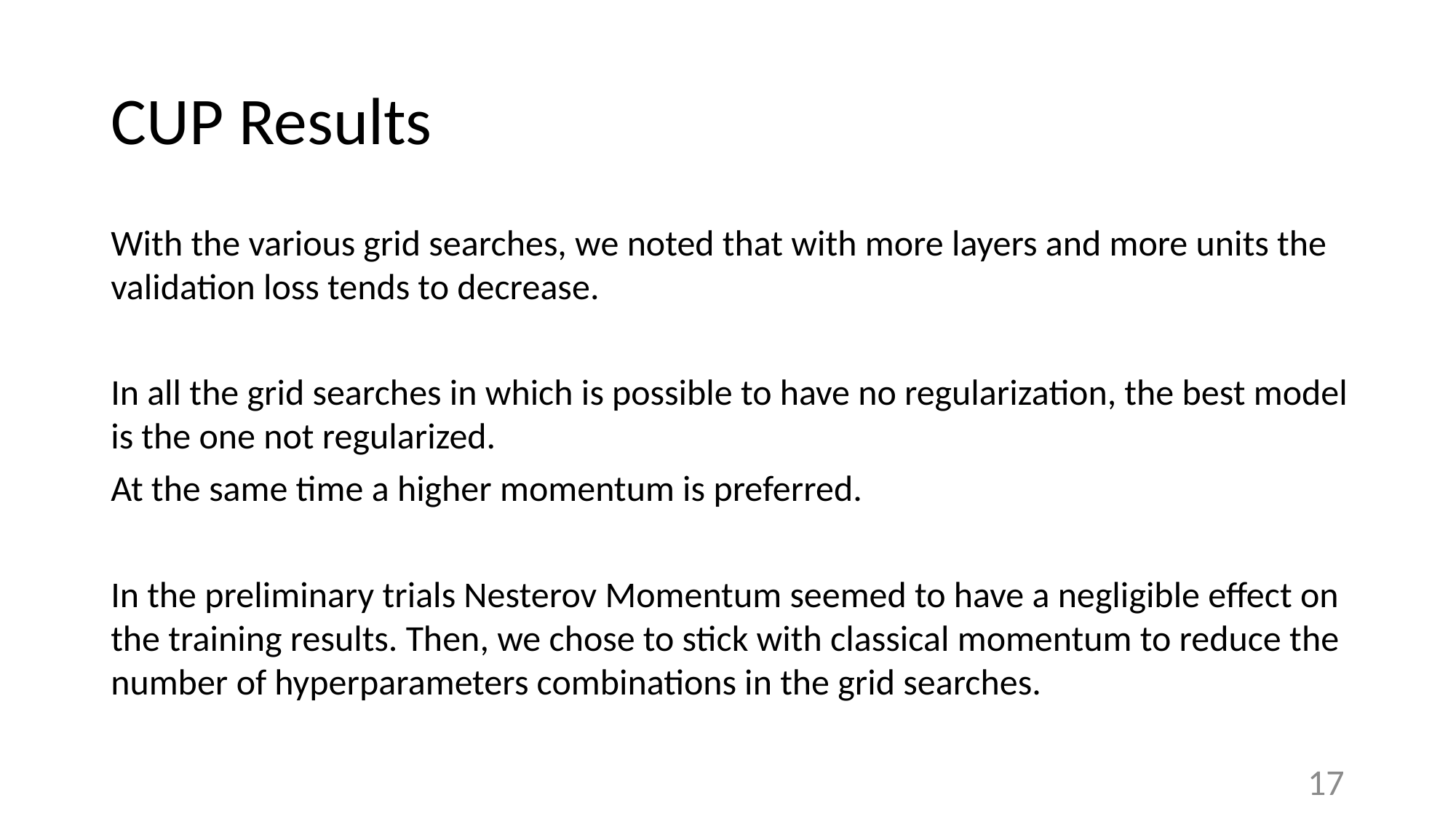

# CUP Results
With the various grid searches, we noted that with more layers and more units the validation loss tends to decrease.

In all the grid searches in which is possible to have no regularization, the best model is the one not regularized.
At the same time a higher momentum is preferred.

In the preliminary trials Nesterov Momentum seemed to have a negligible effect on the training results. Then, we chose to stick with classical momentum to reduce the number of hyperparameters combinations in the grid searches.
17